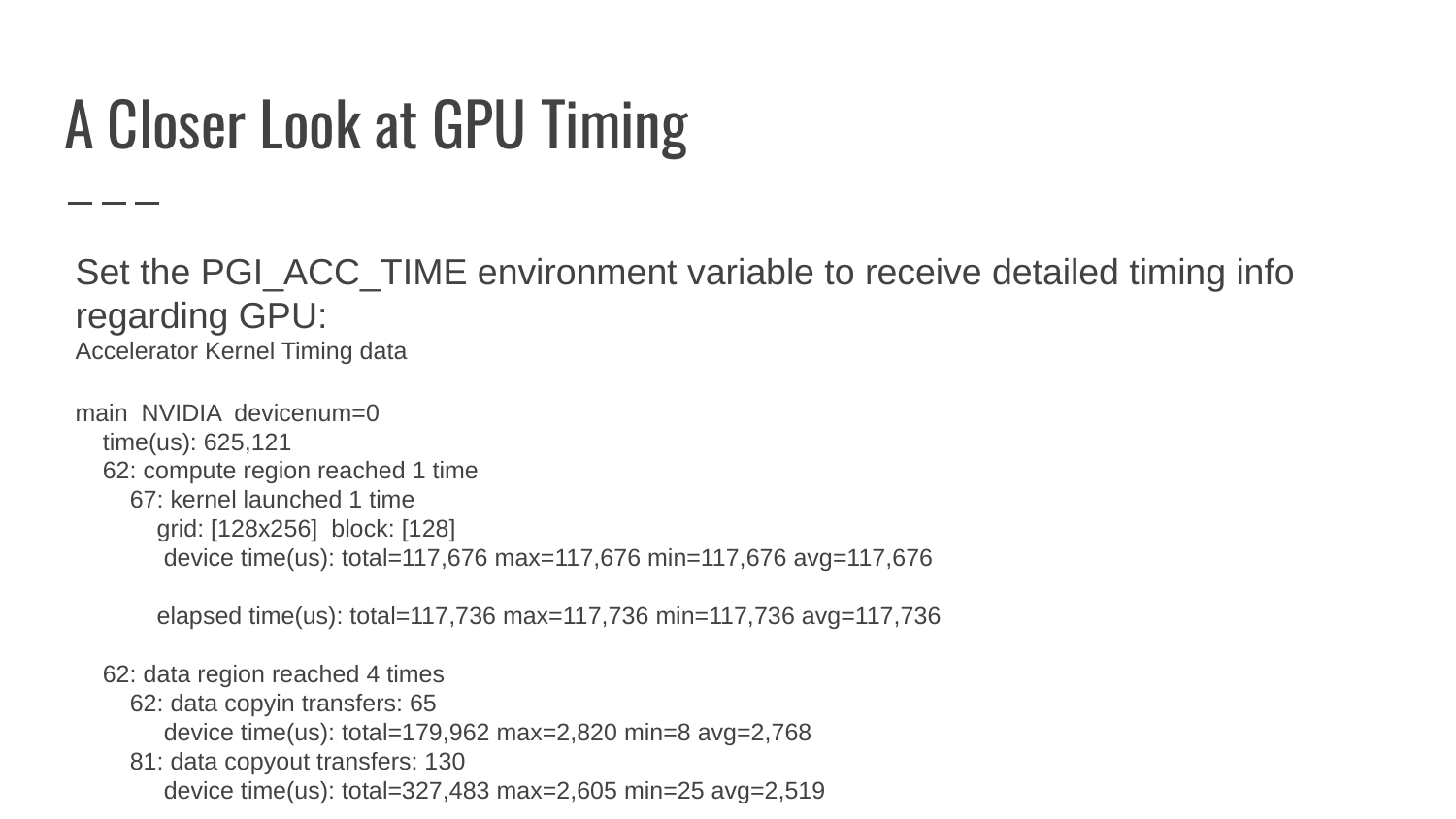

# A Closer Look at GPU Timing
Set the PGI_ACC_TIME environment variable to receive detailed timing info regarding GPU:
Accelerator Kernel Timing data
main  NVIDIA  devicenum=0
    time(us): 625,121
    62: compute region reached 1 time
        67: kernel launched 1 time
            grid: [128x256]  block: [128]
             device time(us): total=117,676 max=117,676 min=117,676 avg=117,676
            elapsed time(us): total=117,736 max=117,736 min=117,736 avg=117,736
    62: data region reached 4 times
        62: data copyin transfers: 65
             device time(us): total=179,962 max=2,820 min=8 avg=2,768
        81: data copyout transfers: 130
             device time(us): total=327,483 max=2,605 min=25 avg=2,519